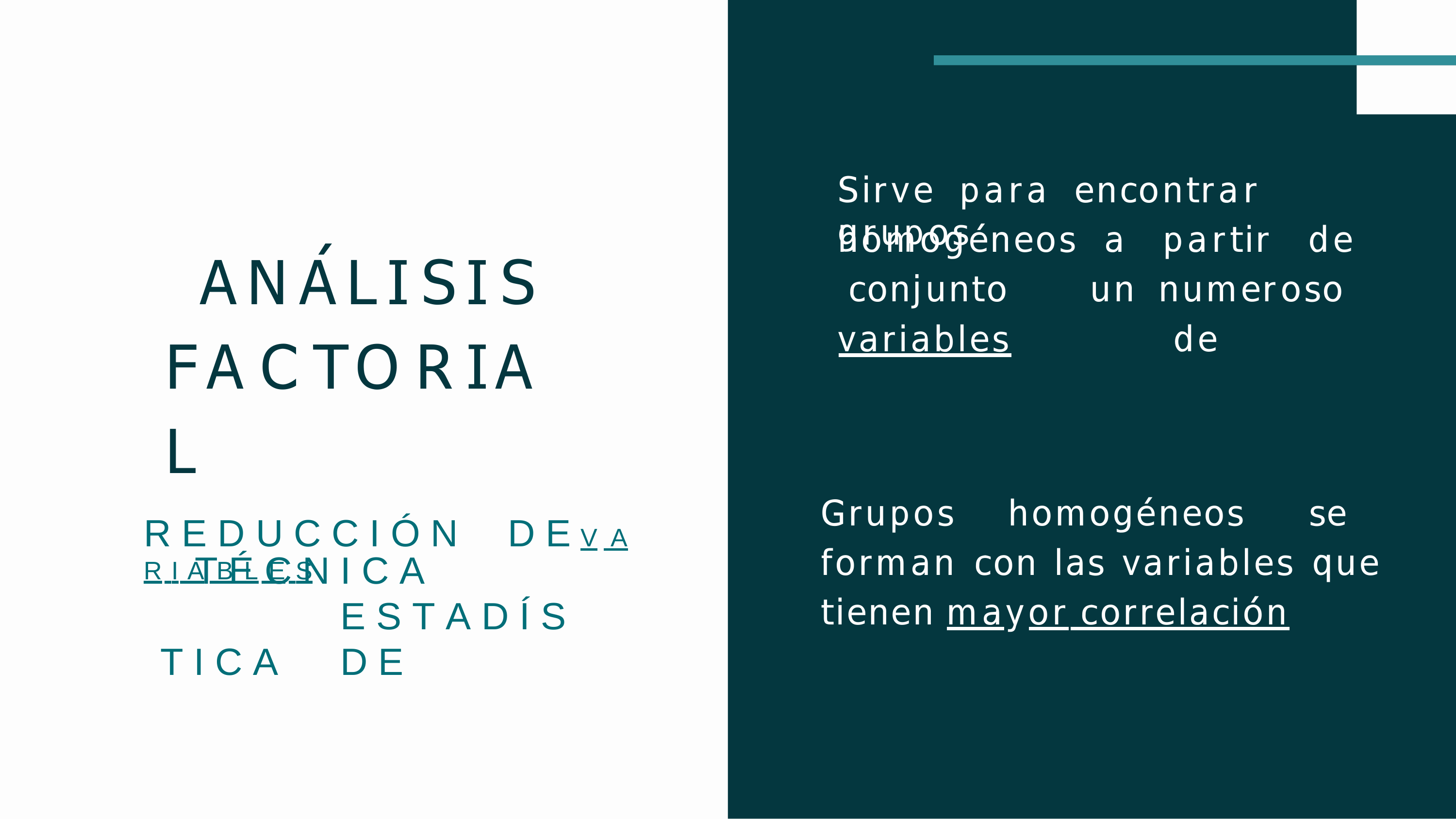

Sirve	para	encontrar	grupos
homogéneos  conjunto  variables
a	partir	de	un  numeroso		 de
ANÁLISIS  FACTORIAL
T É C N I C A	E S T A D Í S T I C A	D E
Grupos homogéneos se  forman con las variables que  tienen mayor correlación
R E D U C C I Ó N	D E	V A R I A B L E S